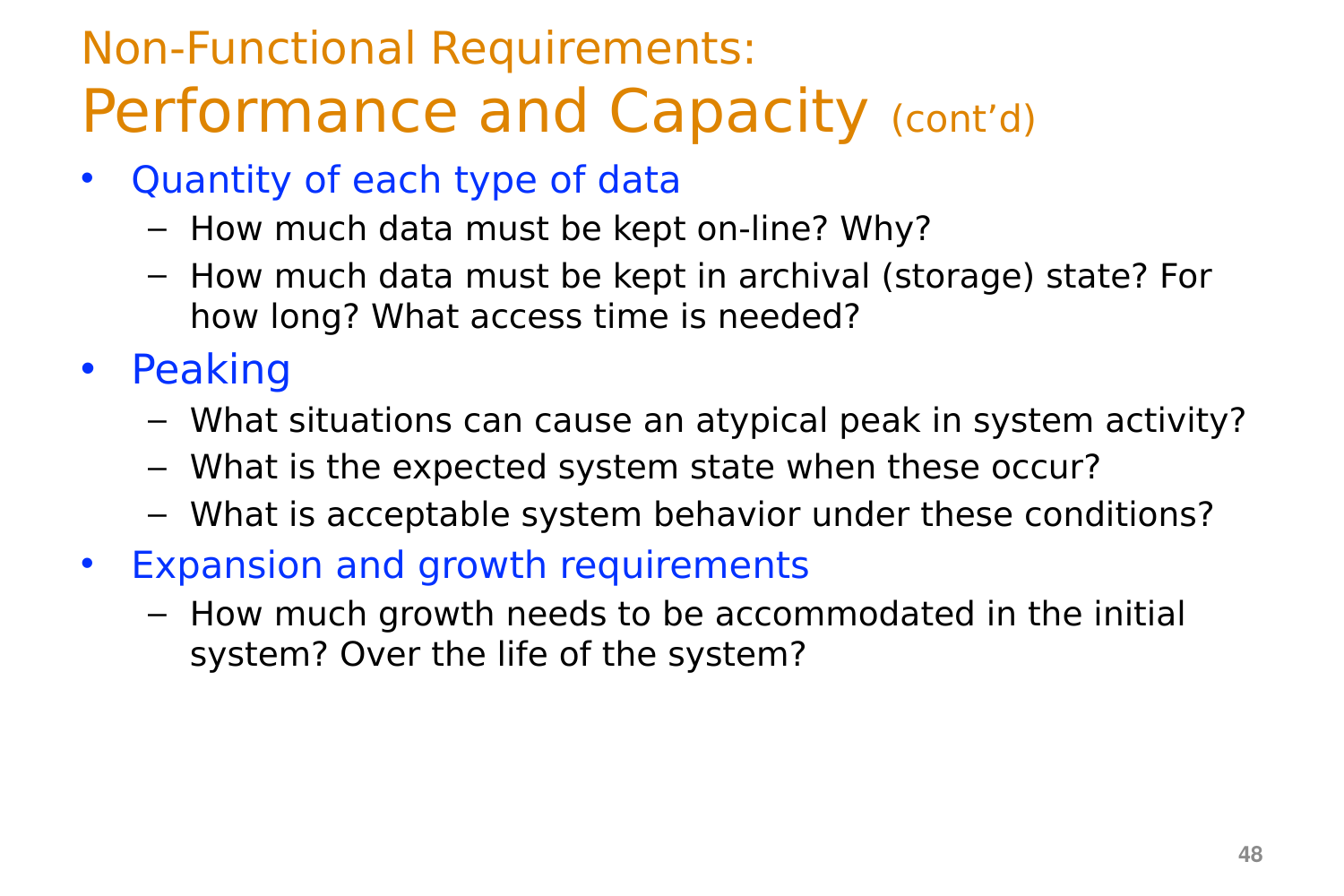

# Non-Functional Requirements: Performance and Capacity (cont’d)
Quantity of each type of data
How much data must be kept on-line? Why?
How much data must be kept in archival (storage) state? For how long? What access time is needed?
Peaking
What situations can cause an atypical peak in system activity?
What is the expected system state when these occur?
What is acceptable system behavior under these conditions?
Expansion and growth requirements
How much growth needs to be accommodated in the initial system? Over the life of the system?

48